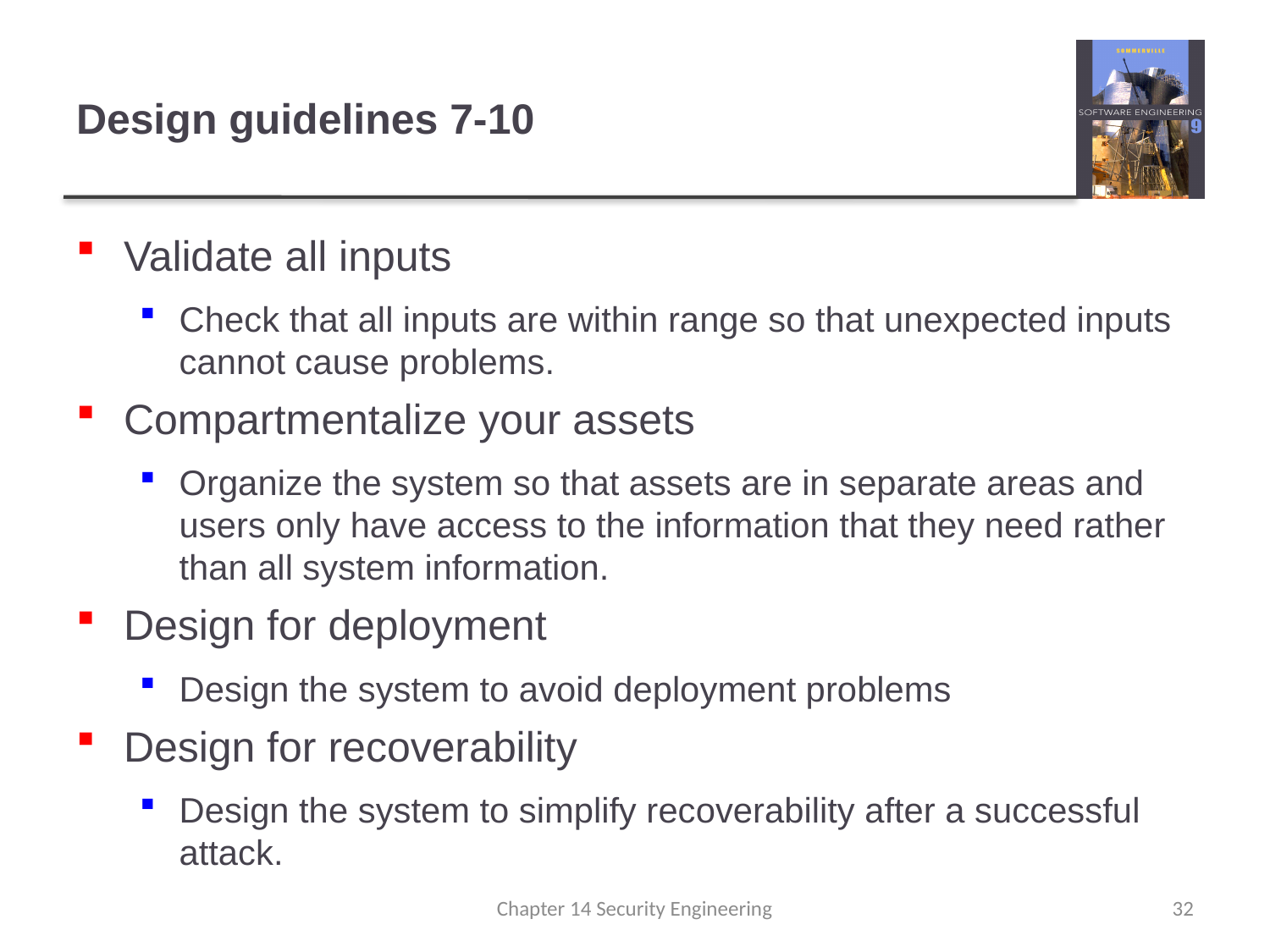

# Design guidelines 7-10
Validate all inputs
Check that all inputs are within range so that unexpected inputs cannot cause problems.
Compartmentalize your assets
Organize the system so that assets are in separate areas and users only have access to the information that they need rather than all system information.
Design for deployment
Design the system to avoid deployment problems
Design for recoverability
Design the system to simplify recoverability after a successful attack.
Chapter 14 Security Engineering
32